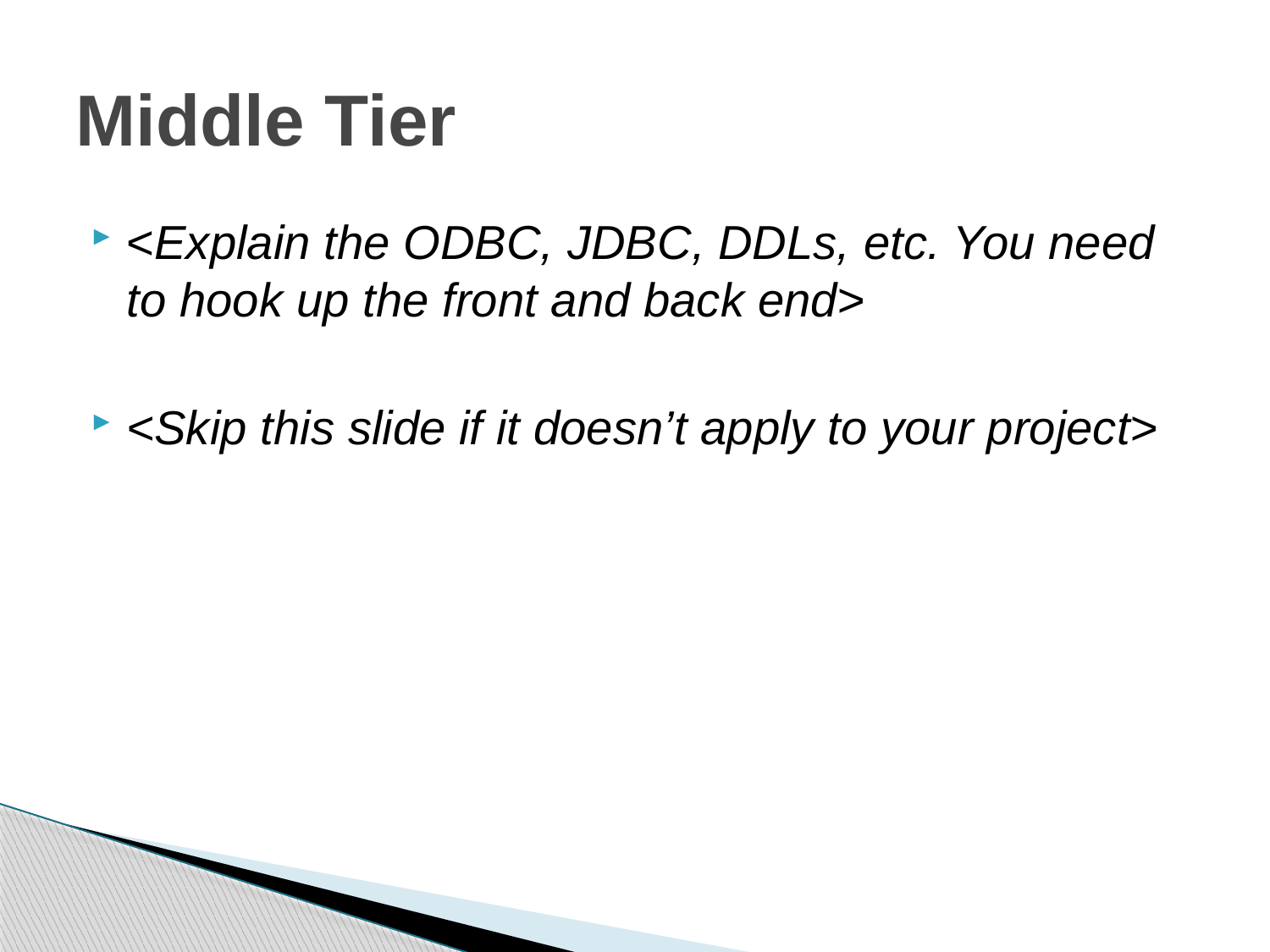

# Middle Tier
<Explain the ODBC, JDBC, DDLs, etc. You need to hook up the front and back end>

<Skip this slide if it doesn’t apply to your project>